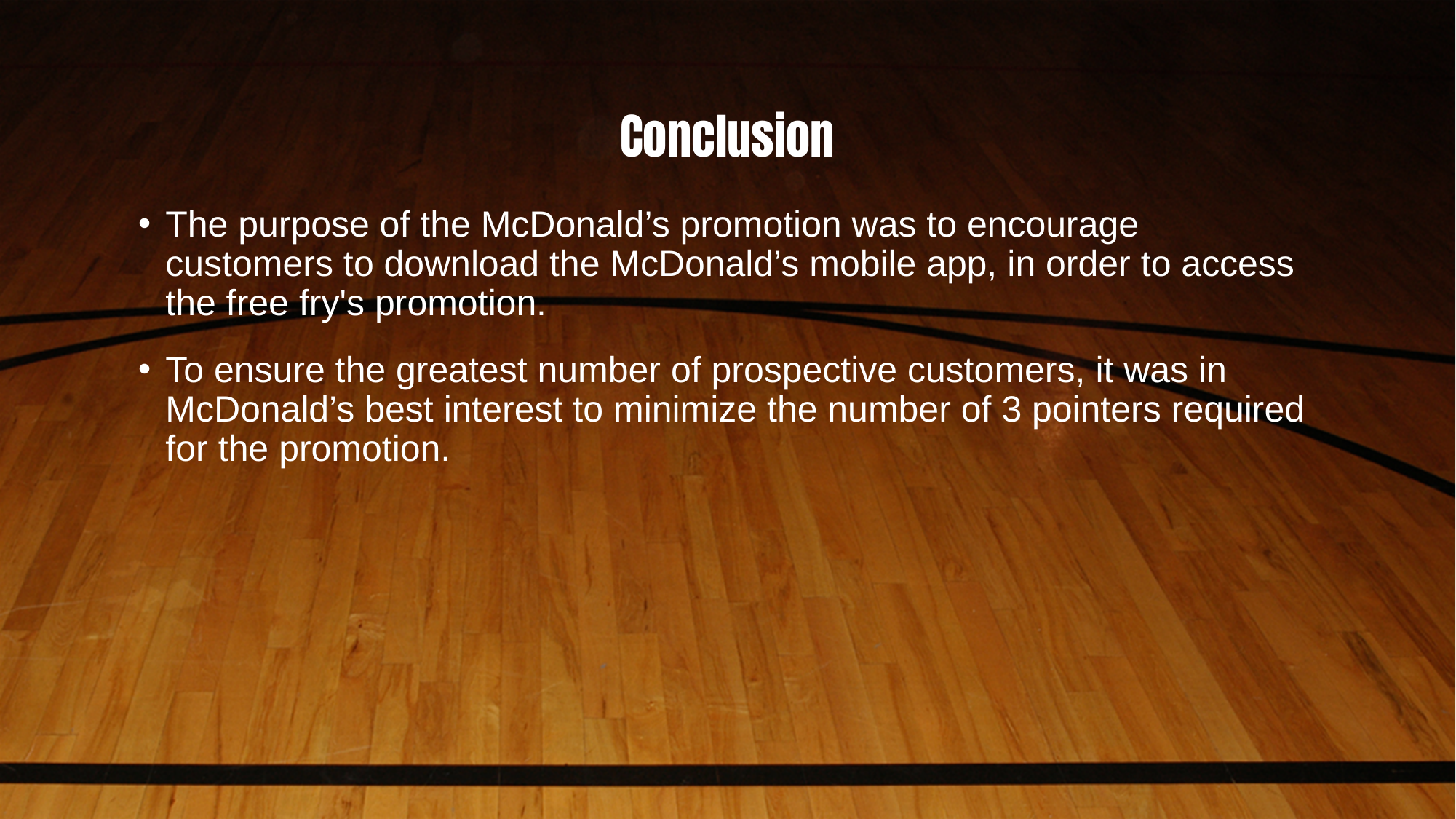

# Conclusion
The purpose of the McDonald’s promotion was to encourage customers to download the McDonald’s mobile app, in order to access the free fry's promotion.
To ensure the greatest number of prospective customers, it was in McDonald’s best interest to minimize the number of 3 pointers required for the promotion.